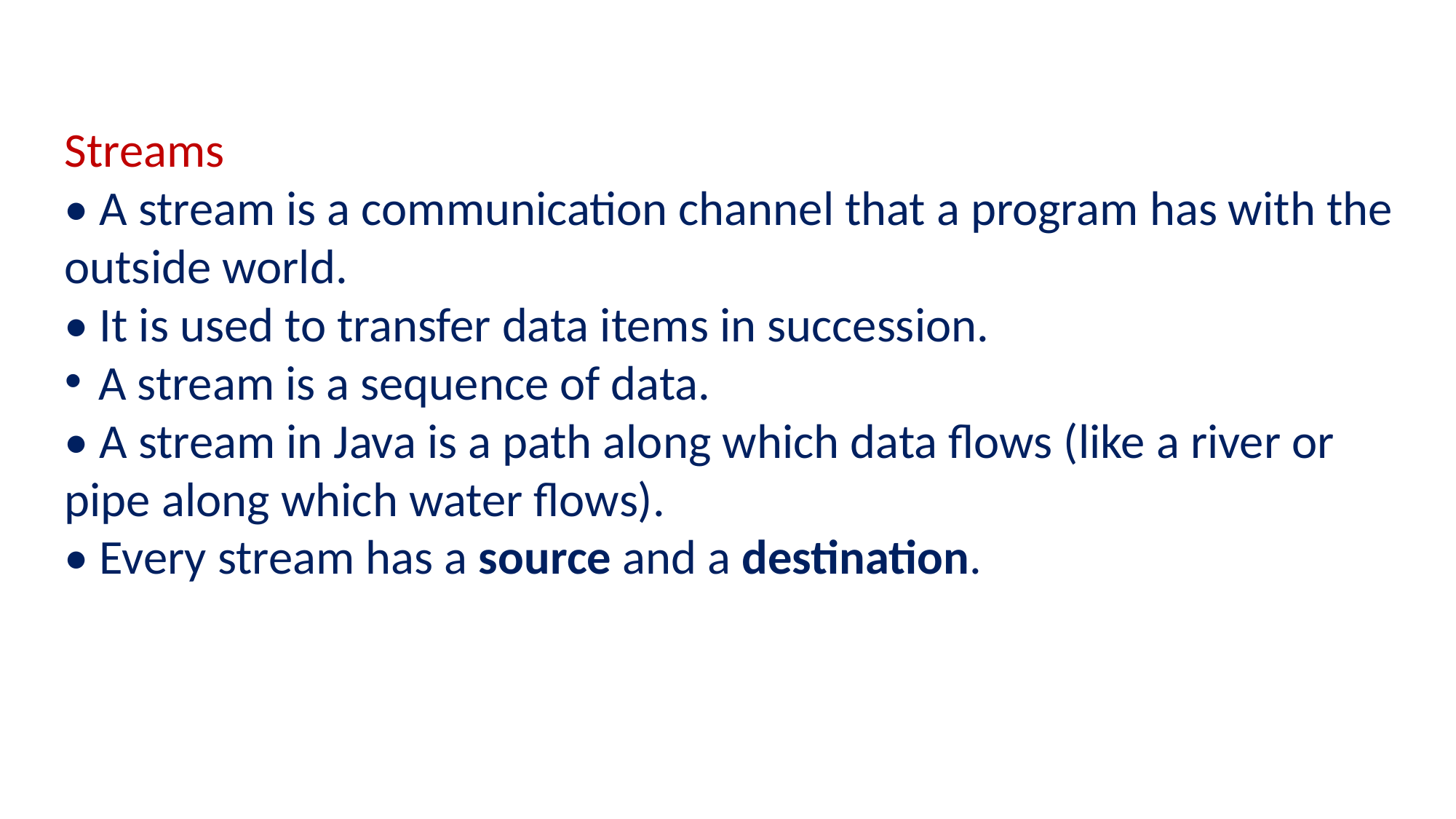

Streams
• A stream is a communication channel that a program has with the outside world.
• It is used to transfer data items in succession.
A stream is a sequence of data.
• A stream in Java is a path along which data flows (like a river or pipe along which water flows).
• Every stream has a source and a destination.